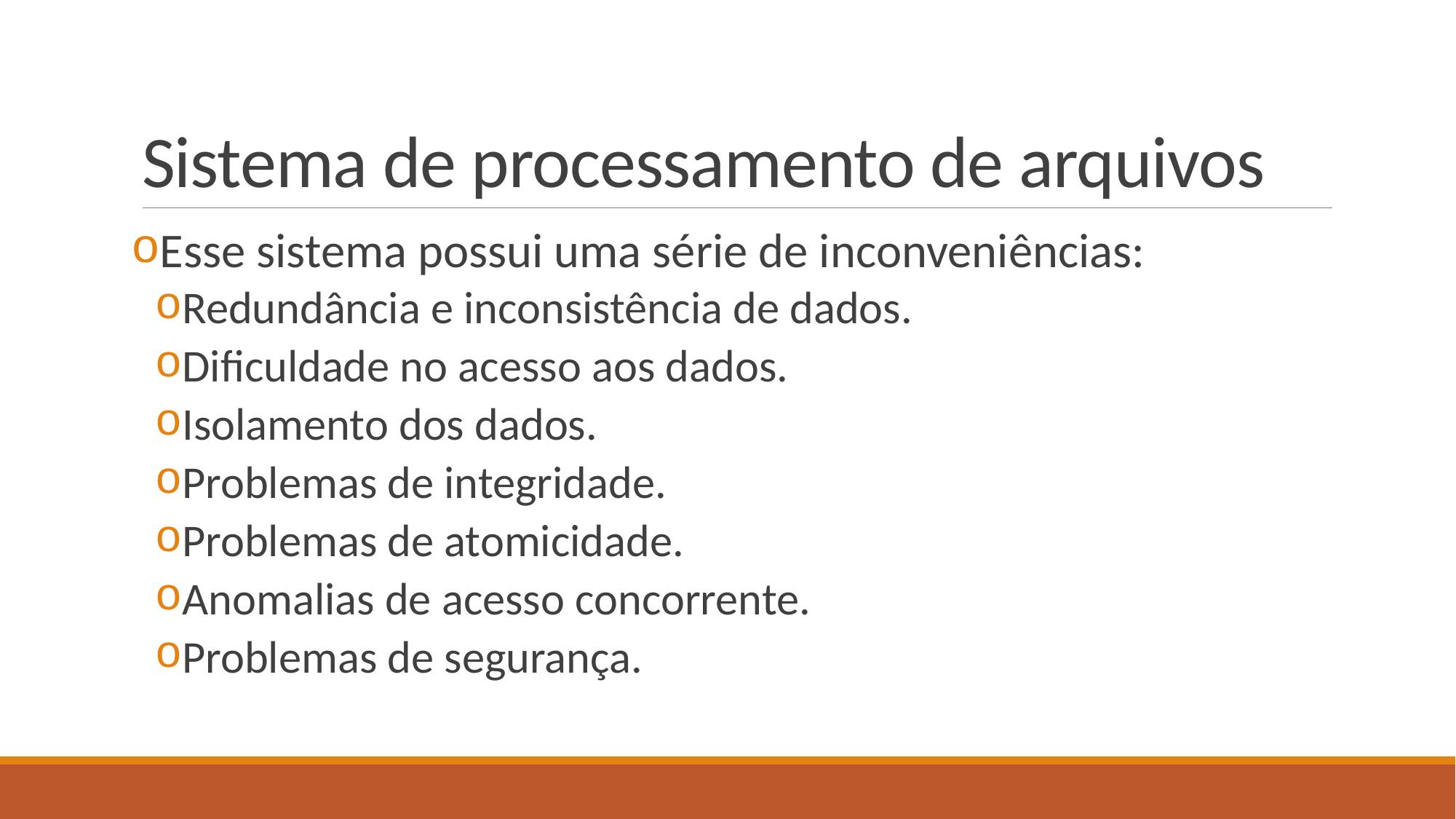

# Sistema de processamento de arquivos
Esse sistema possui uma série de inconveniências:
Redundância e inconsistência de dados.
Dificuldade no acesso aos dados.
Isolamento dos dados.
Problemas de integridade.
Problemas de atomicidade.
Anomalias de acesso concorrente.
Problemas de segurança.